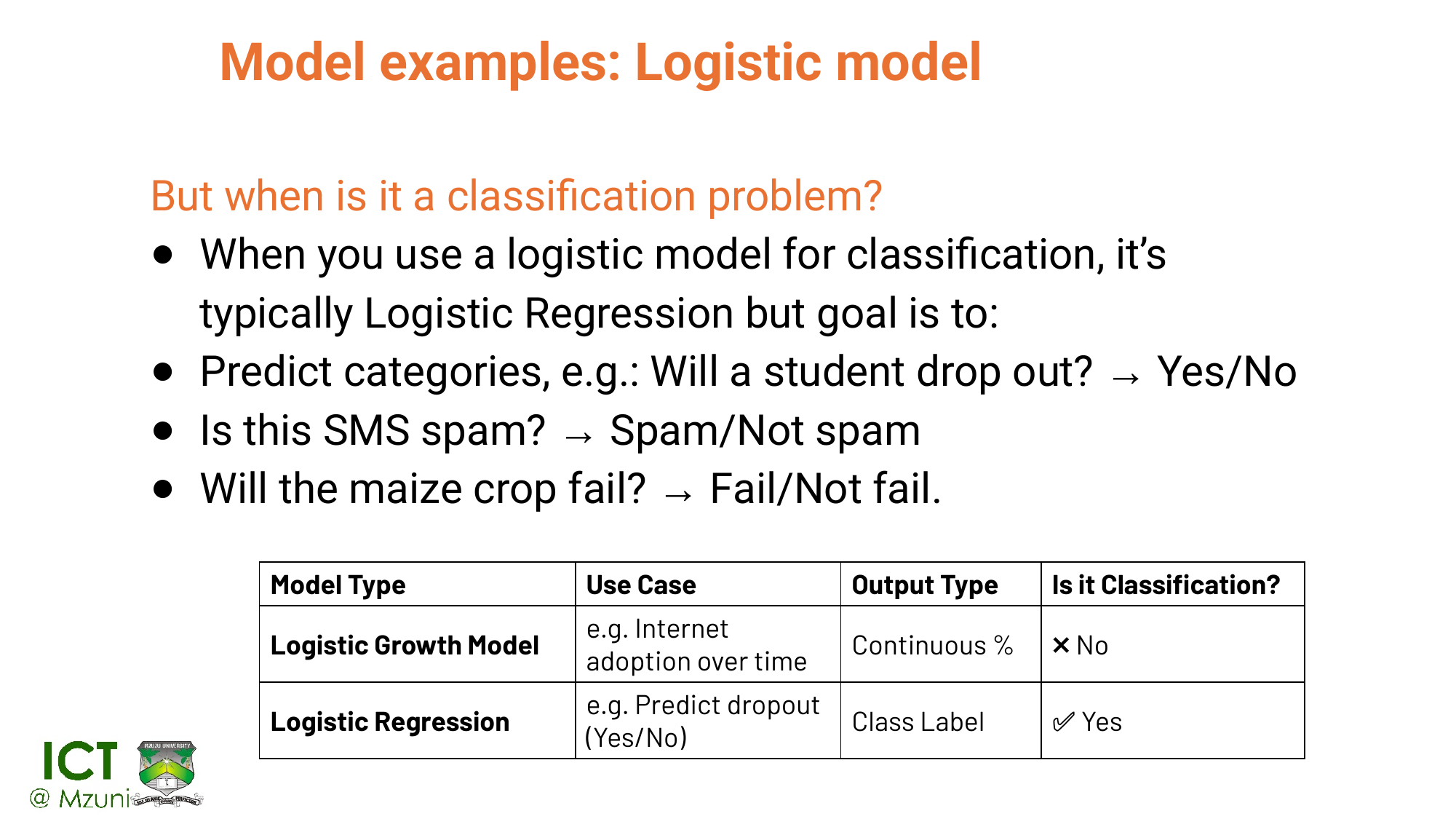

# Model examples: Logistic model
But when is it a classification problem?
When you use a logistic model for classification, it’s typically Logistic Regression but goal is to:
Predict categories, e.g.: Will a student drop out? → Yes/No
Is this SMS spam? → Spam/Not spam
Will the maize crop fail? → Fail/Not fail.

| Model Type | Use Case | Output Type | Is it Classification? |
| --- | --- | --- | --- |
| Logistic Growth Model | e.g. Internet adoption over time | Continuous % | ❌ No |
| Logistic Regression | e.g. Predict dropout (Yes/No) | Class Label | ✅ Yes |